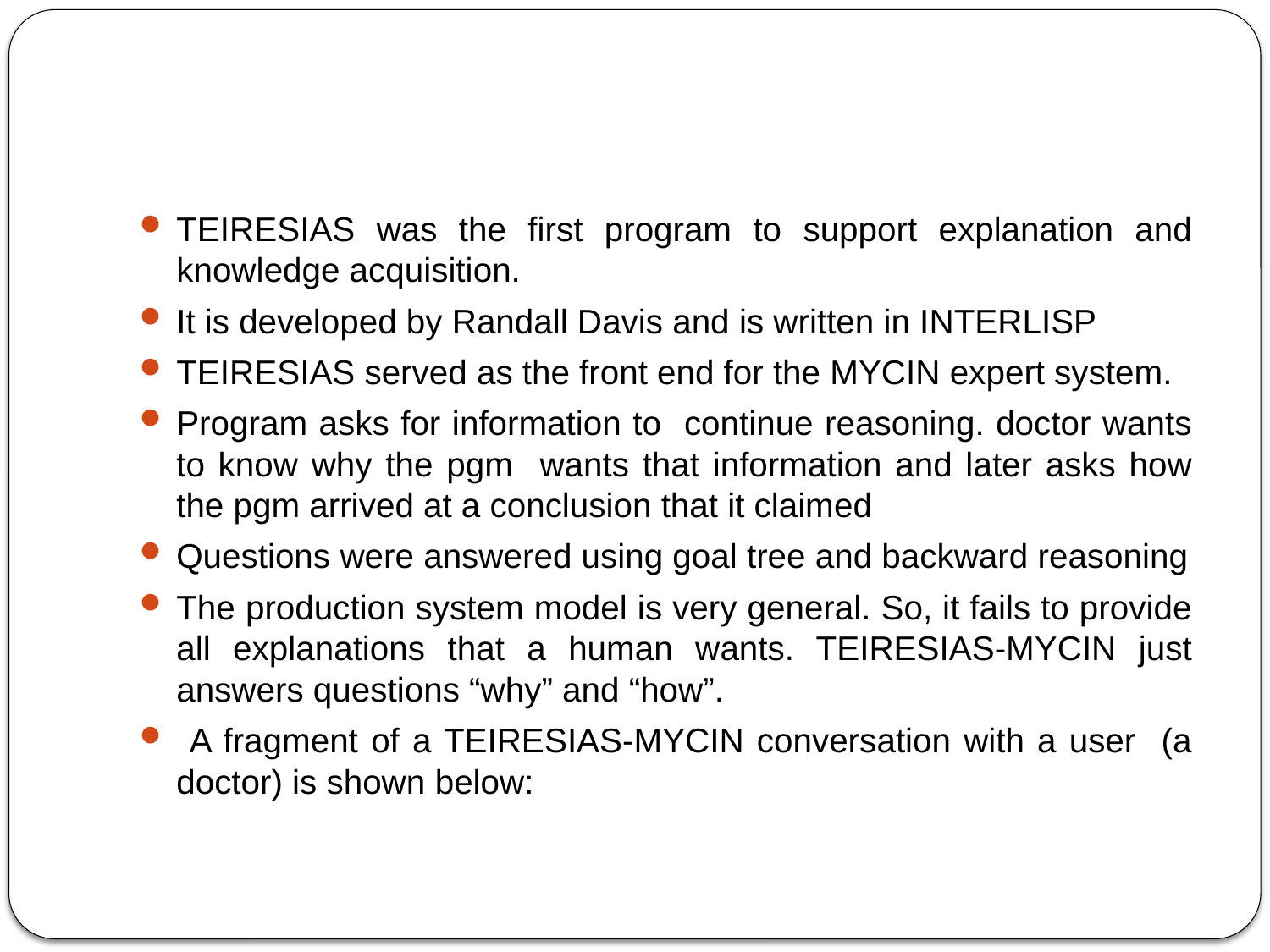

#
TEIRESIAS was the first program to support explanation and knowledge acquisition.
It is developed by Randall Davis and is written in INTERLISP
TEIRESIAS served as the front end for the MYCIN expert system.
Program asks for information to  continue reasoning. doctor wants to know why the pgm  wants that information and later asks how the pgm arrived at a conclusion that it claimed
Questions were answered using goal tree and backward reasoning
The production system model is very general. So, it fails to provide all explanations that a human wants. TEIRESIAS-MYCIN just answers questions “why” and “how”.
 A fragment of a TEIRESIAS-MYCIN conversation with a user  (a doctor) is shown below: